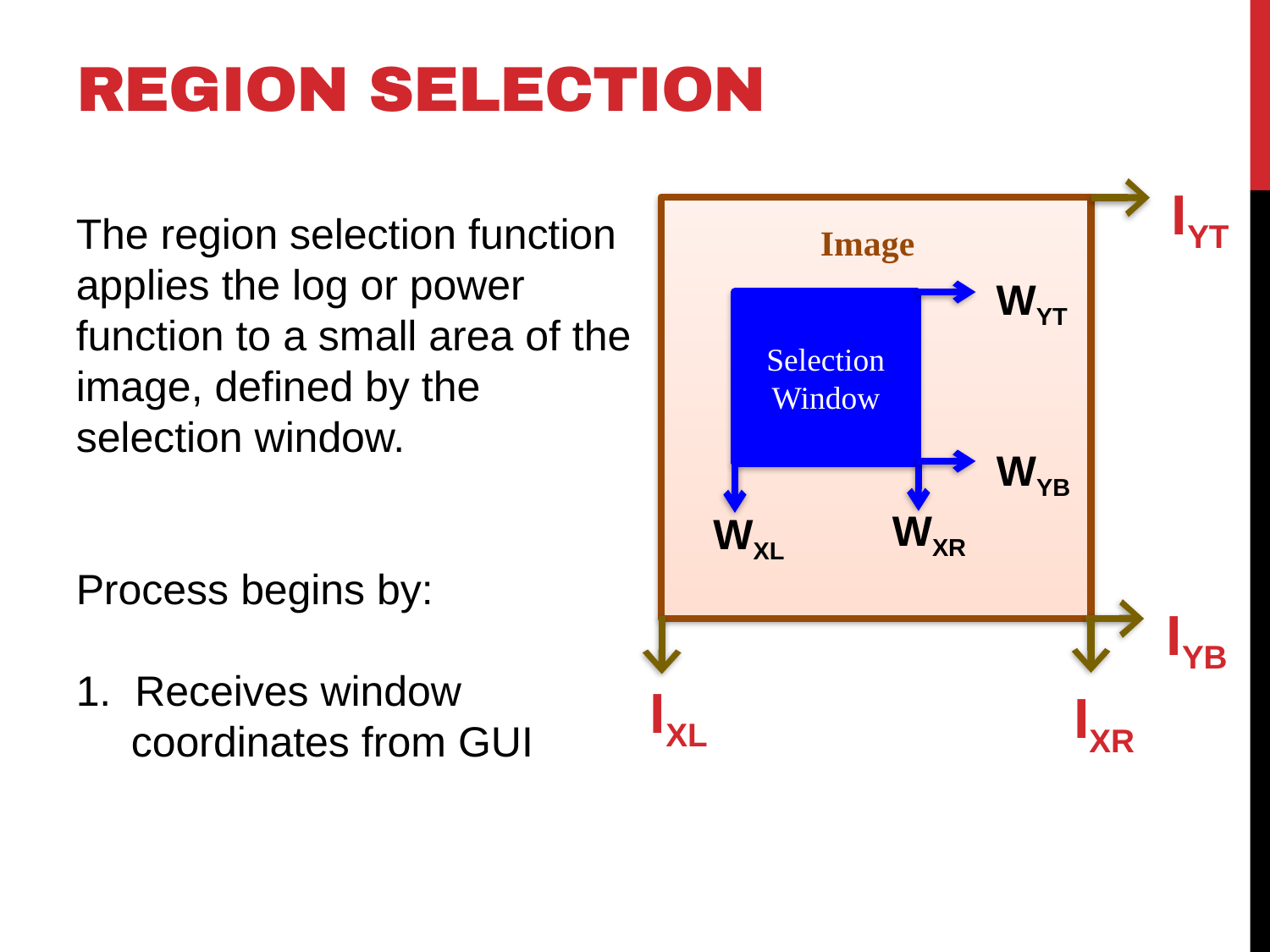

# Region selection
IYT

The region selection function applies the log or power function to a small area of the image, defined by the selection window.

Process begins by:

1.  Receives window coordinates from GUI
Image
WYT
Selection Window
WYB
WXR
WXL
IYB
IXL
IXR